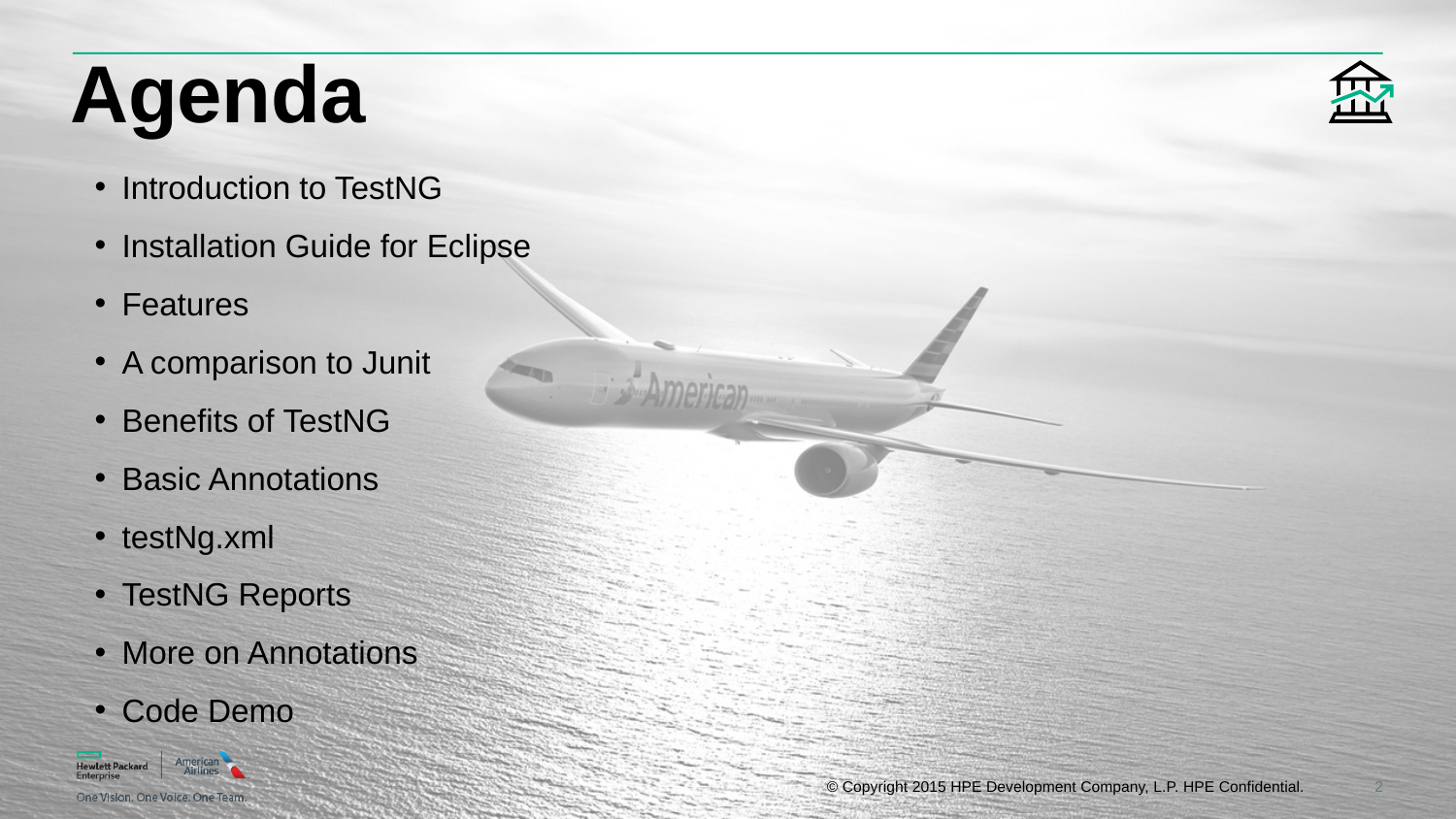

# Agenda
Introduction to TestNG
Installation Guide for Eclipse
Features
A comparison to Junit
Benefits of TestNG
Basic Annotations
testNg.xml
TestNG Reports
More on Annotations
Code Demo

2